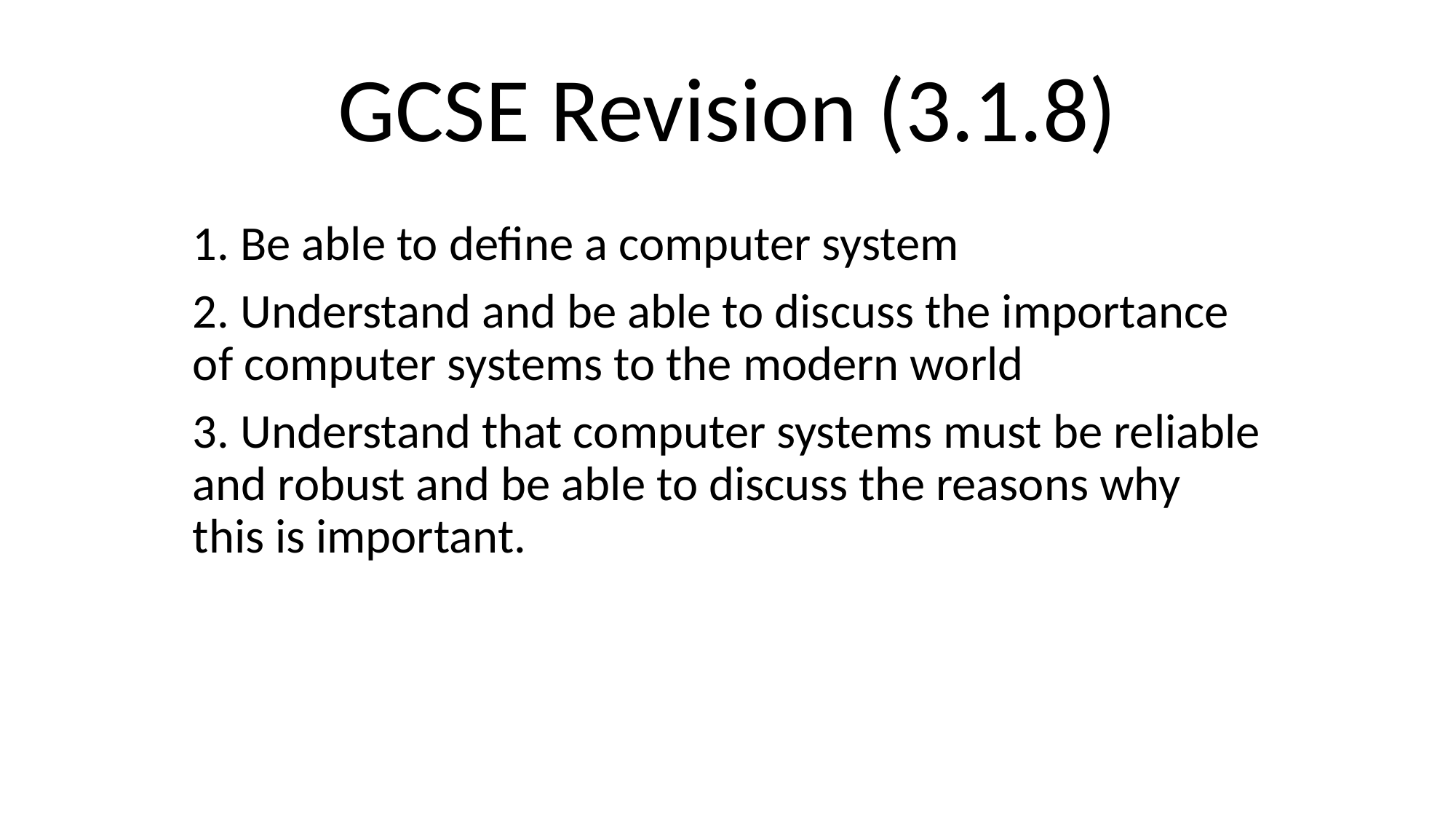

# GCSE Revision (3.1.8)
1. Be able to define a computer system
2. Understand and be able to discuss the importance of computer systems to the modern world
3. Understand that computer systems must be reliable and robust and be able to discuss the reasons why this is important.